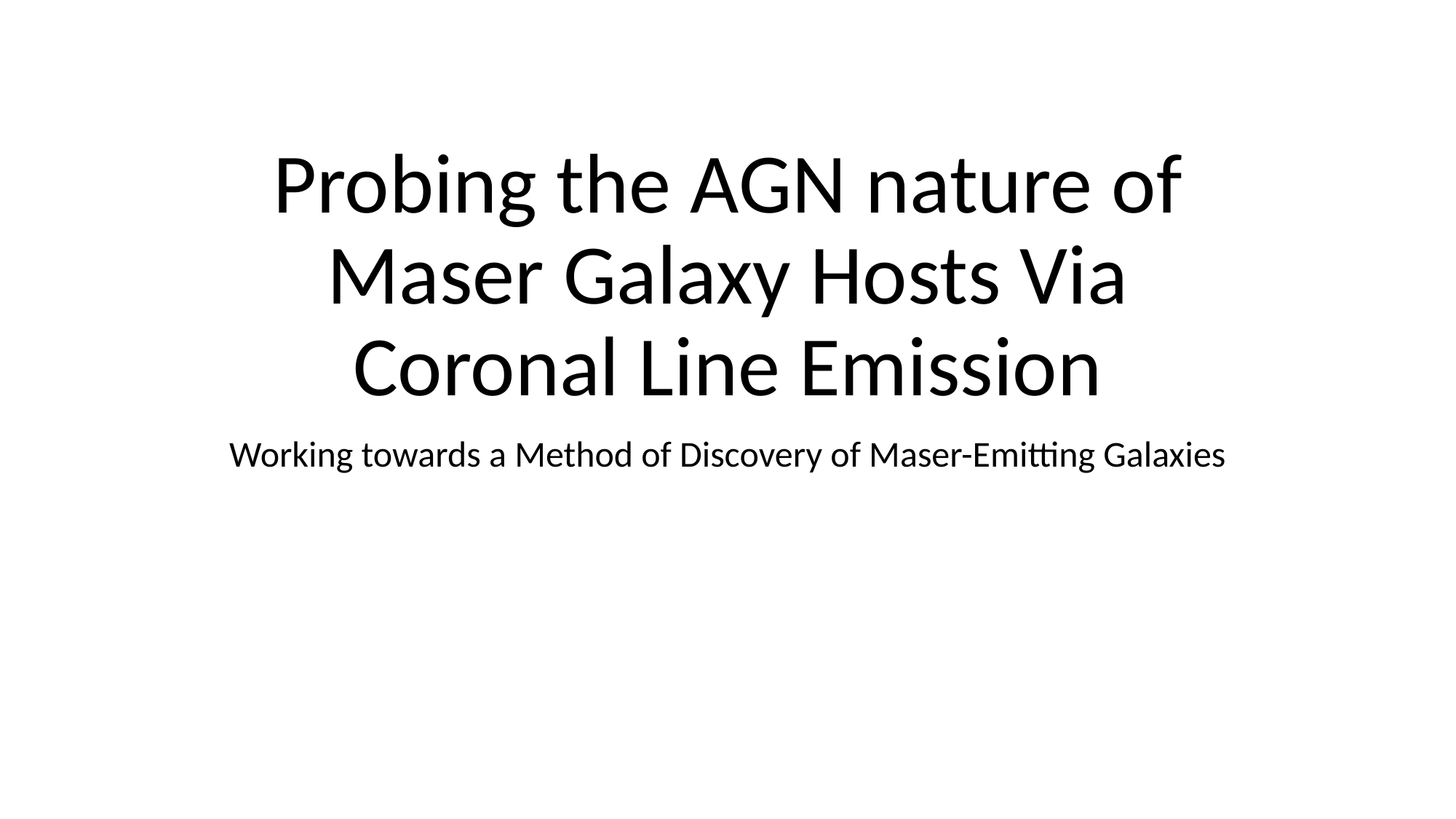

# Probing the AGN nature of Maser Galaxy Hosts Via Coronal Line Emission
Working towards a Method of Discovery of Maser-Emitting Galaxies